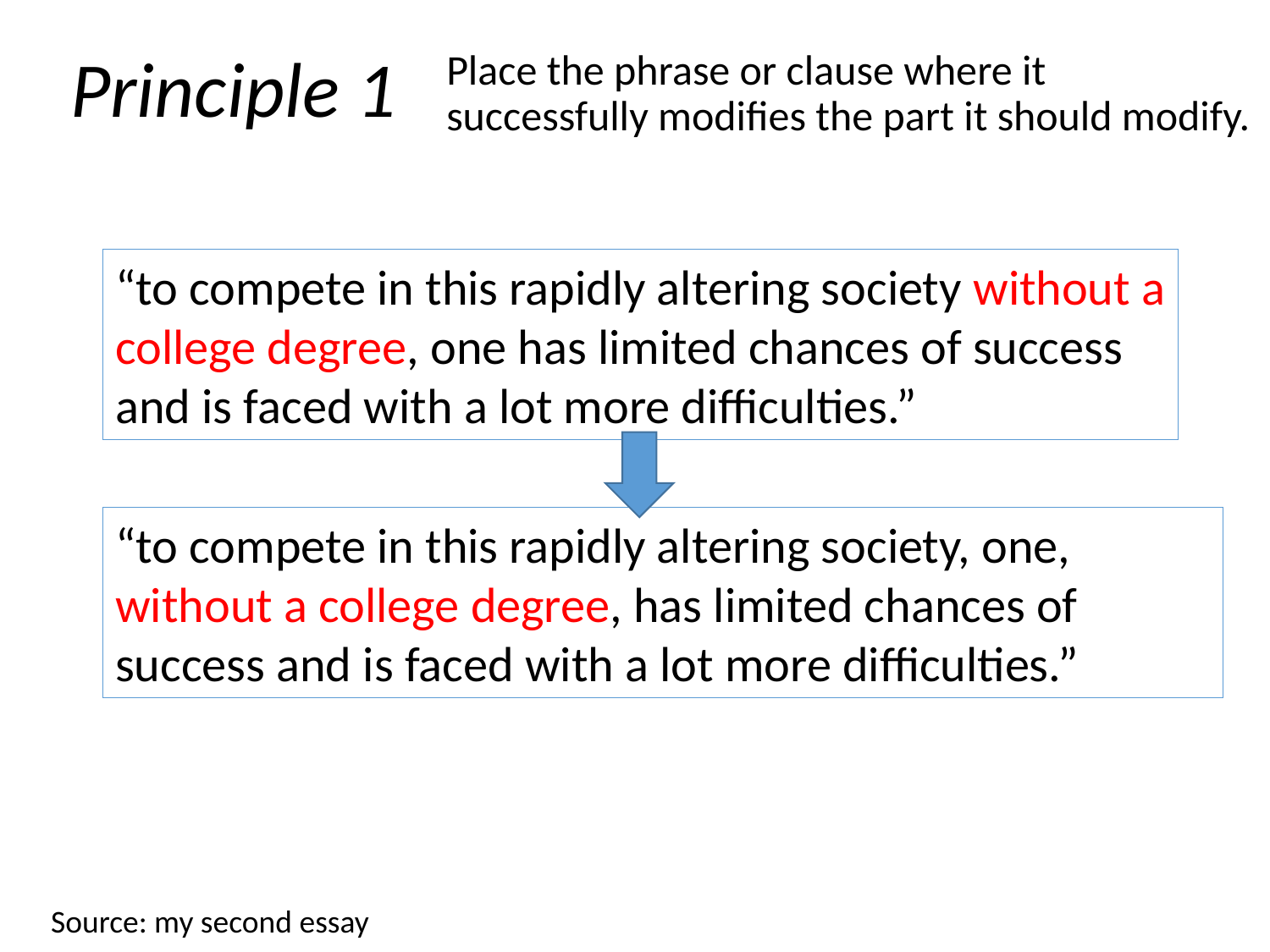

# Principle 1
Place the phrase or clause where it successfully modifies the part it should modify.
“to compete in this rapidly altering society without a college degree, one has limited chances of success and is faced with a lot more difficulties.”

“to compete in this rapidly altering society, one, without a college degree, has limited chances of success and is faced with a lot more difficulties.”
Source: my second essay